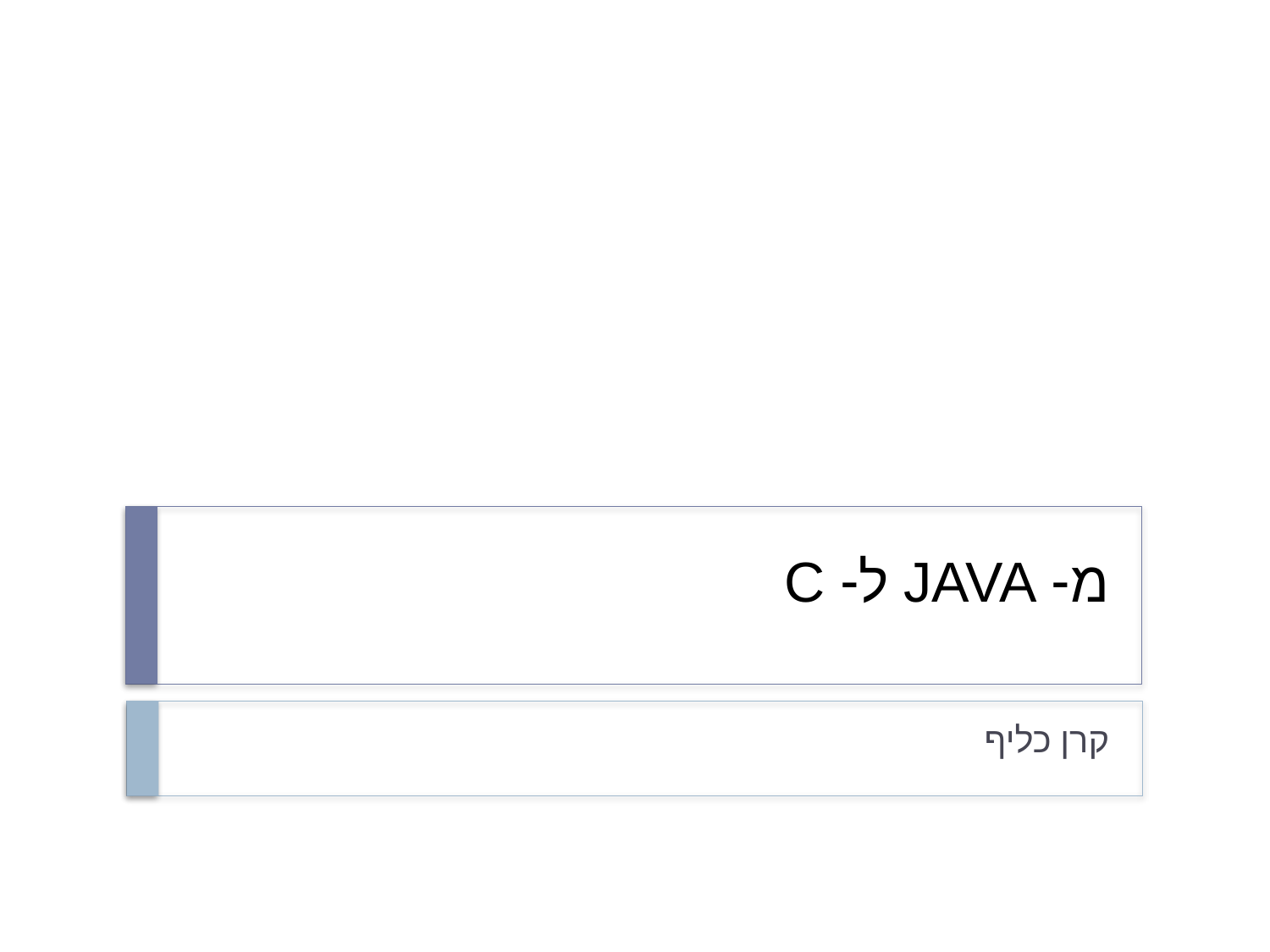

# מ- JAVA ל- C
קרן כליף